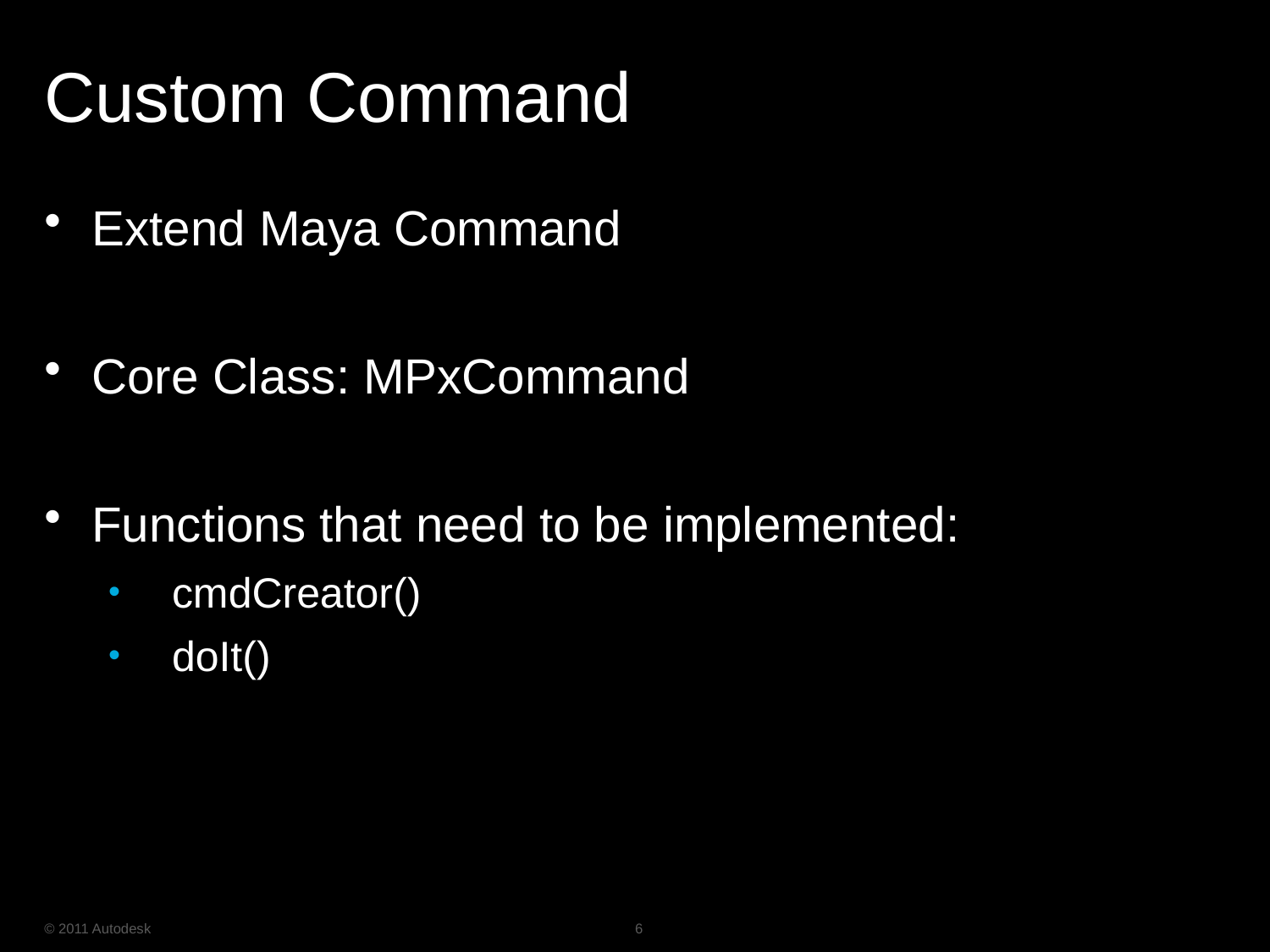

# Custom Command
Extend Maya Command

Core Class: MPxCommand

Functions that need to be implemented:
cmdCreator()
doIt()